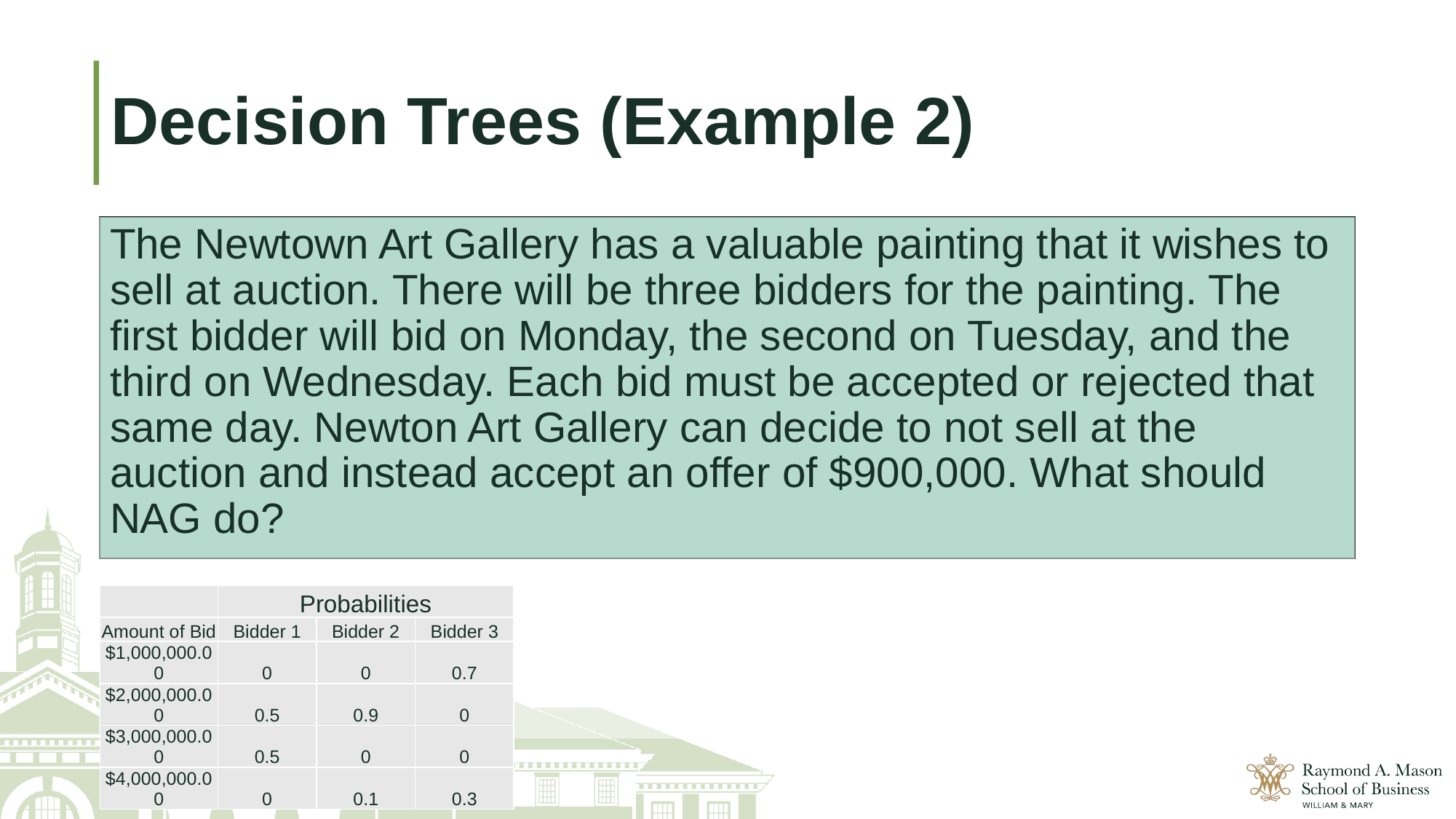

# Decision Trees (Example 2)
The Newtown Art Gallery has a valuable painting that it wishes to sell at auction. There will be three bidders for the painting. The first bidder will bid on Monday, the second on Tuesday, and the third on Wednesday. Each bid must be accepted or rejected that same day. Newton Art Gallery can decide to not sell at the auction and instead accept an offer of $900,000. What should NAG do?

|  | Probabilities |  |  |
| --- | --- | --- | --- |
| Amount of Bid | Bidder 1 | Bidder 2 | Bidder 3 |
| $1,000,000.00 | 0 | 0 | 0.7 |
| $2,000,000.00 | 0.5 | 0.9 | 0 |
| $3,000,000.00 | 0.5 | 0 | 0 |
| $4,000,000.00 | 0 | 0.1 | 0.3 |